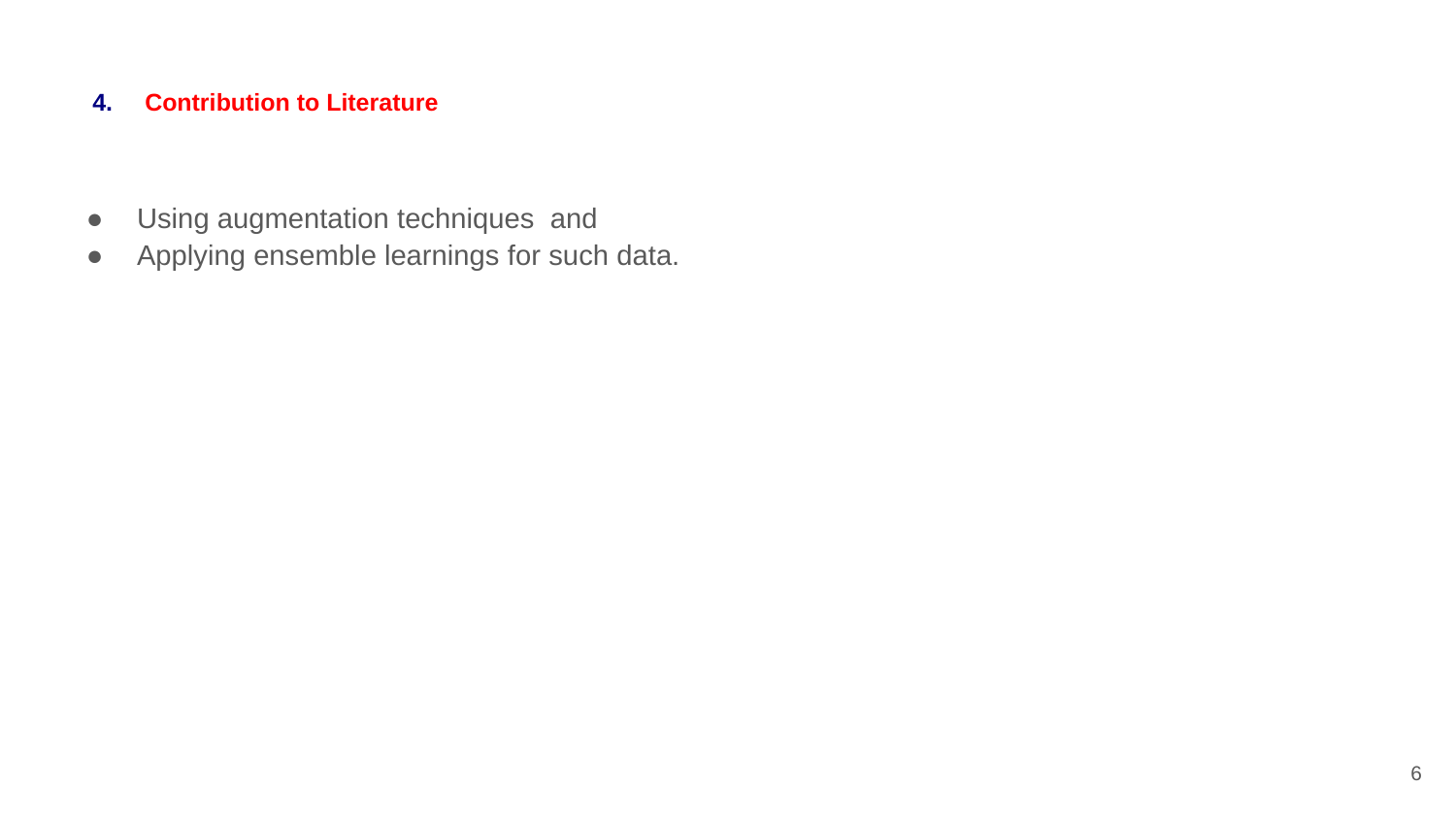

# Contribution to Literature

Using augmentation techniques  and
Applying ensemble learnings for such data.

6